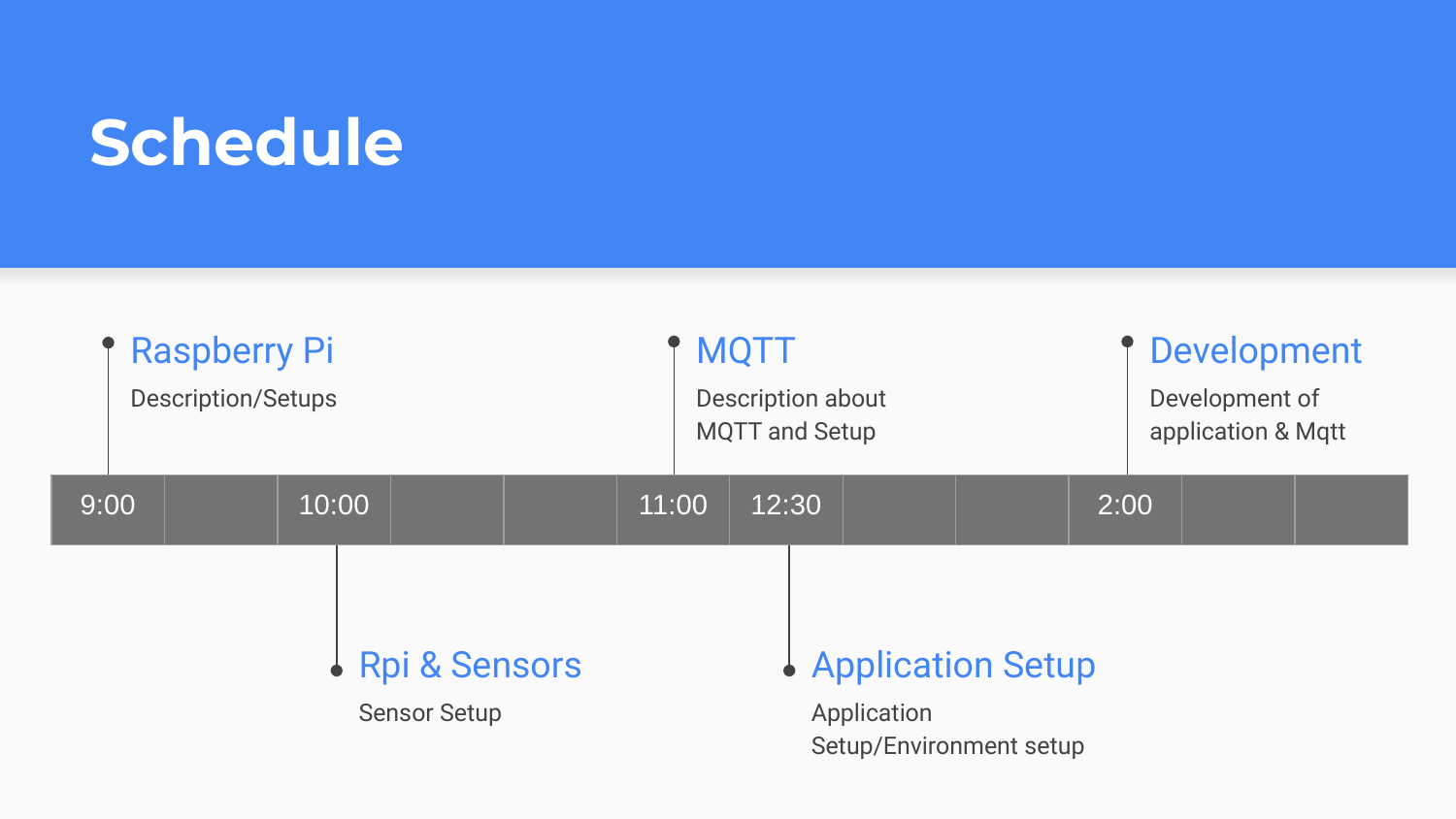

# Schedule

Raspberry Pi
MQTT
Development
Description/Setups
Description about MQTT and Setup
Development of application & Mqtt
| 9:00 |  | 10:00 |  |  | 11:00 | 12:30 |  |  | 2:00 |  |  |
| --- | --- | --- | --- | --- | --- | --- | --- | --- | --- | --- | --- |
Application Setup
Rpi & Sensors
Application Setup/Environment setup
Sensor Setup